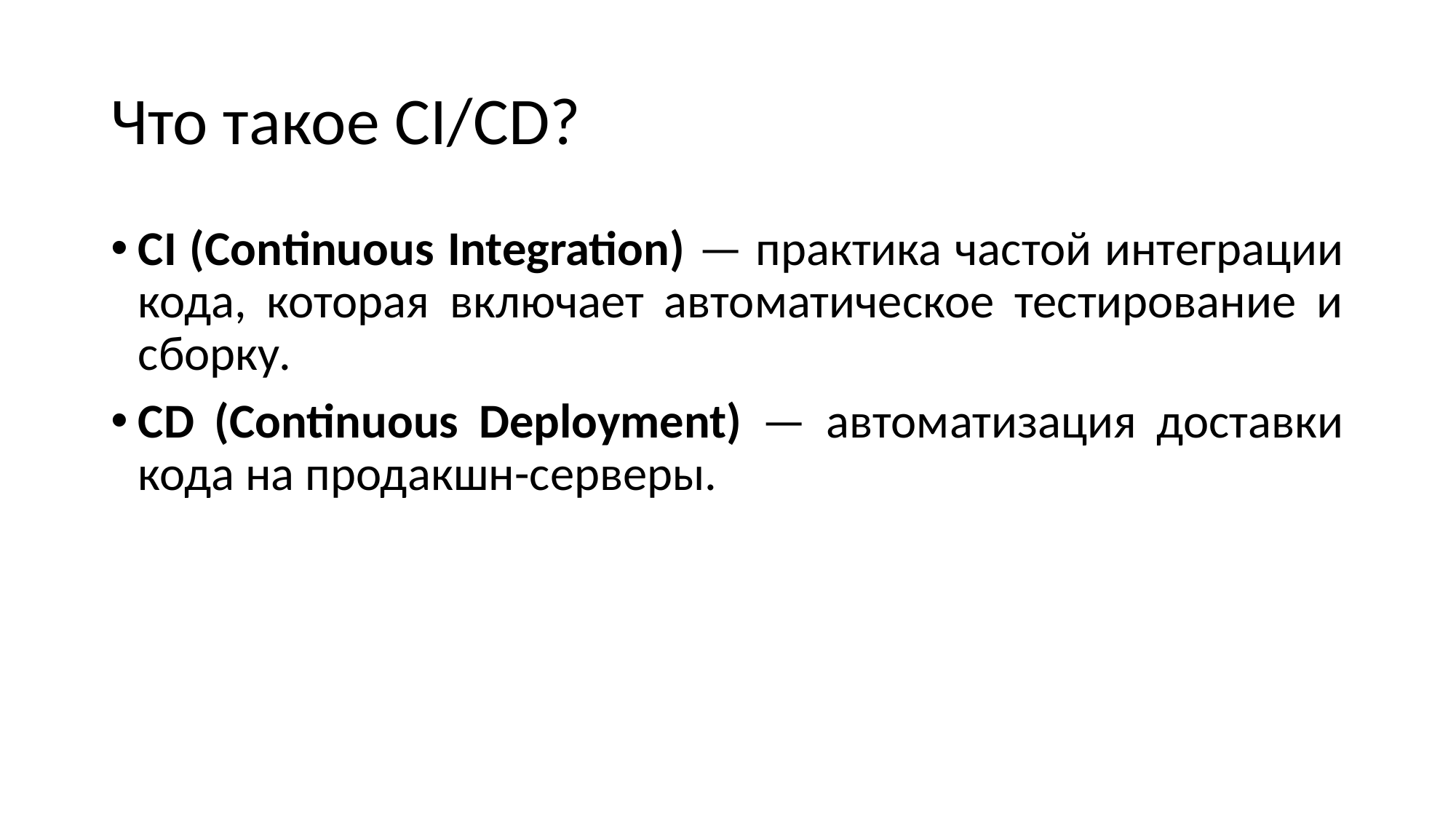

# Что такое CI/CD?
CI (Continuous Integration) — практика частой интеграции кода, которая включает автоматическое тестирование и сборку.
CD (Continuous Deployment) — автоматизация доставки кода на продакшн-серверы.